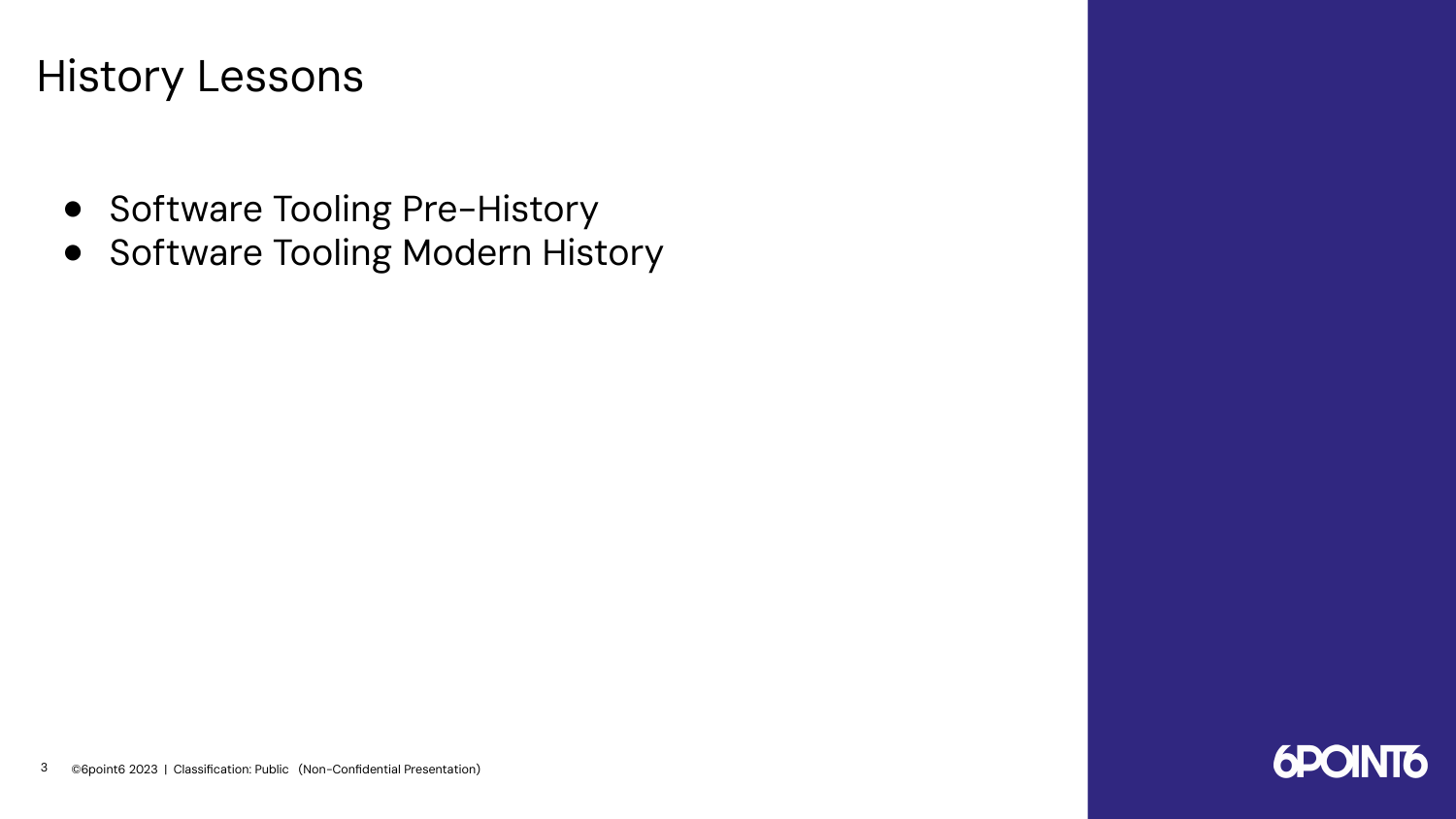

# History Lessons

Software Tooling Pre-History
Software Tooling Modern History